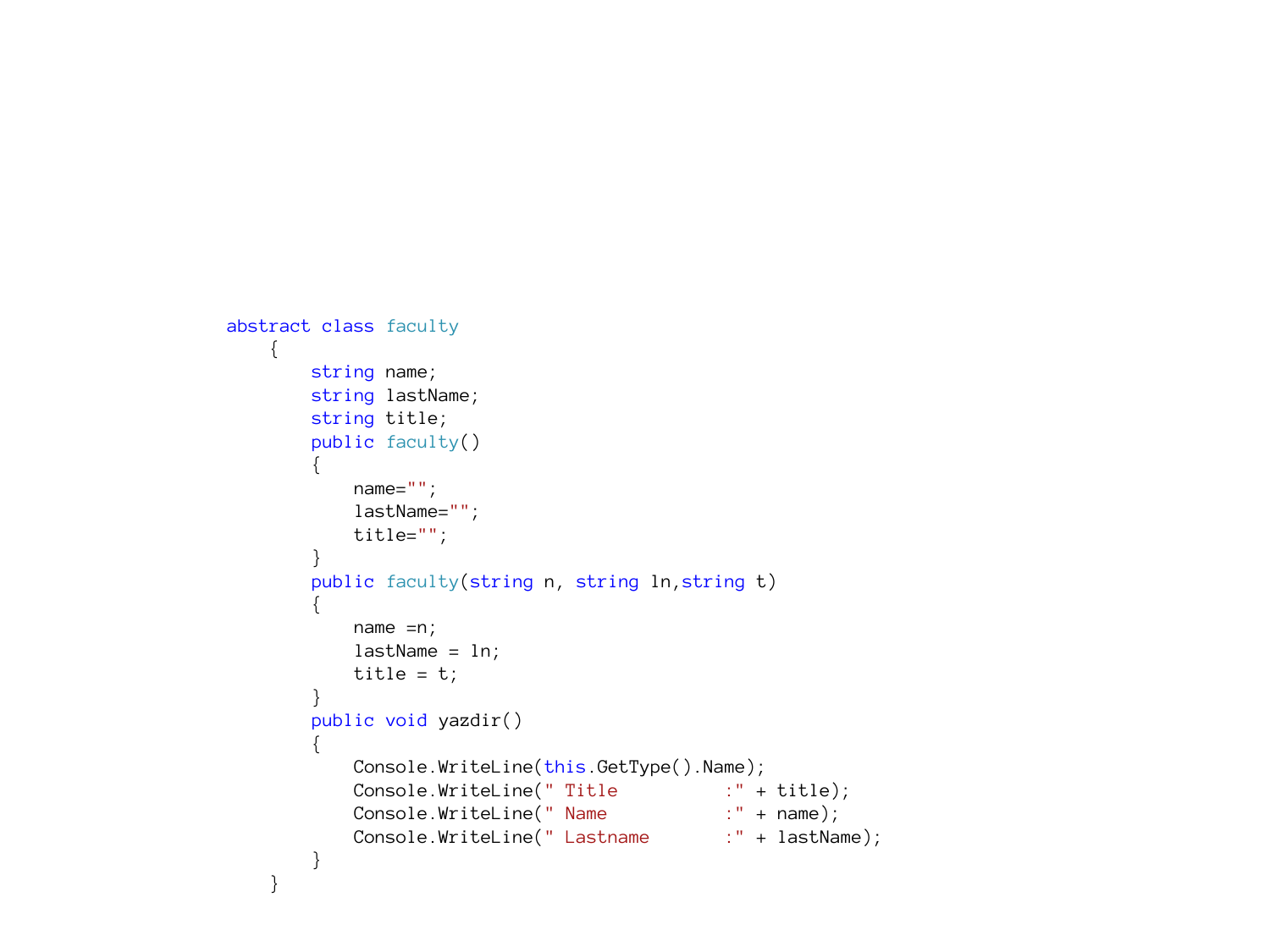

abstract class faculty
    {
        string name;
        string lastName;
        string title;
        public faculty()
        {
            name="";
            lastName="";
            title="";
        }
        public faculty(string n, string ln,string t)
        {
            name =n;
            lastName = ln;
            title = t;
        }
        public void yazdir()
        {
            Console.WriteLine(this.GetType().Name);
            Console.WriteLine(" Title          :" + title);
            Console.WriteLine(" Name           :" + name);
            Console.WriteLine(" Lastname       :" + lastName);
        }
    }